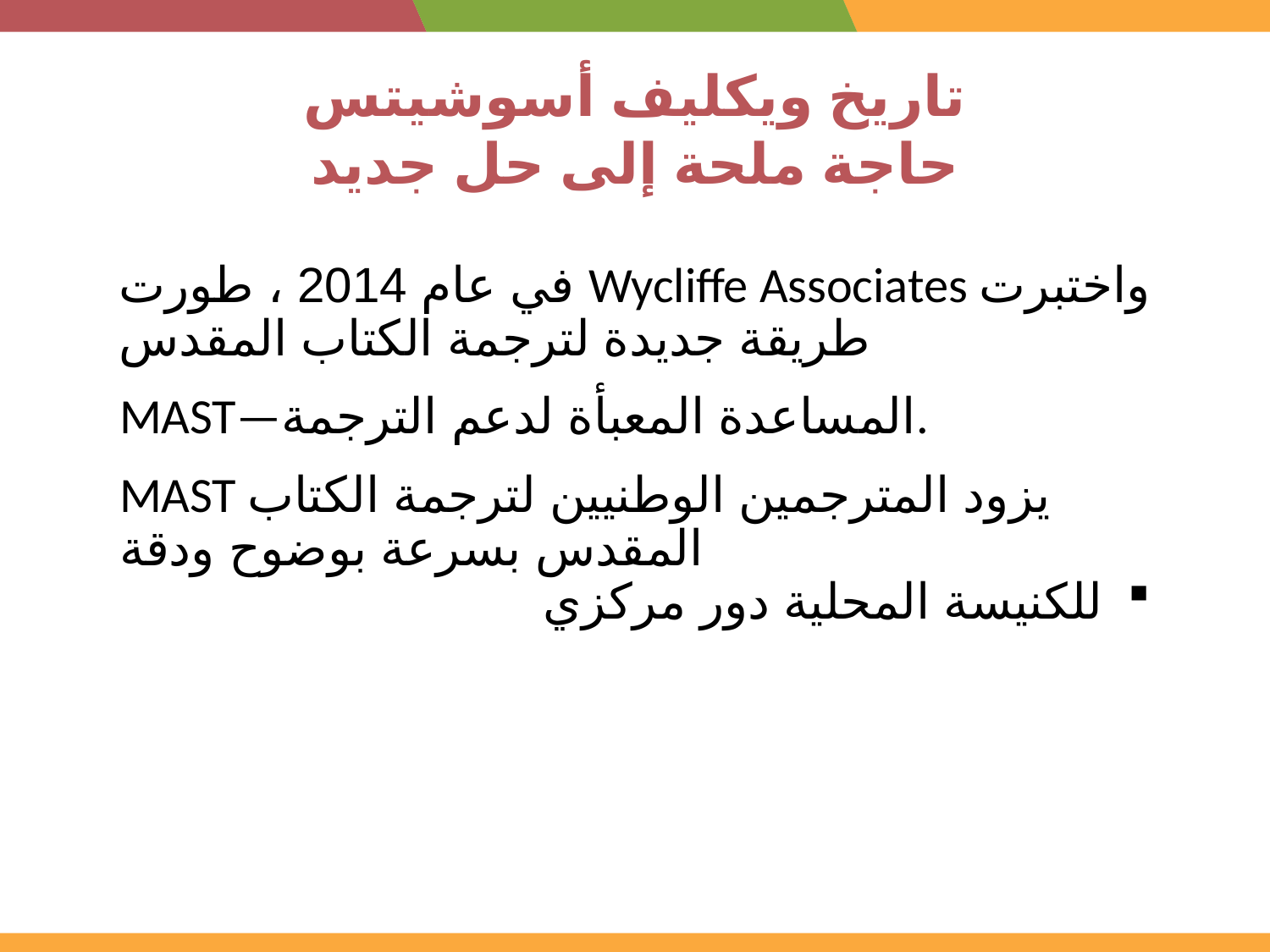

# تاريخ ويكليف أسوشيتس حاجة ملحة إلى حل جديد
في عام 2014 ، طورت Wycliffe Associates واختبرت طريقة جديدة لترجمة الكتاب المقدس
MAST—المساعدة المعبأة لدعم الترجمة.
MAST يزود المترجمين الوطنيين لترجمة الكتاب المقدس بسرعة بوضوح ودقة
للكنيسة المحلية دور مركزي